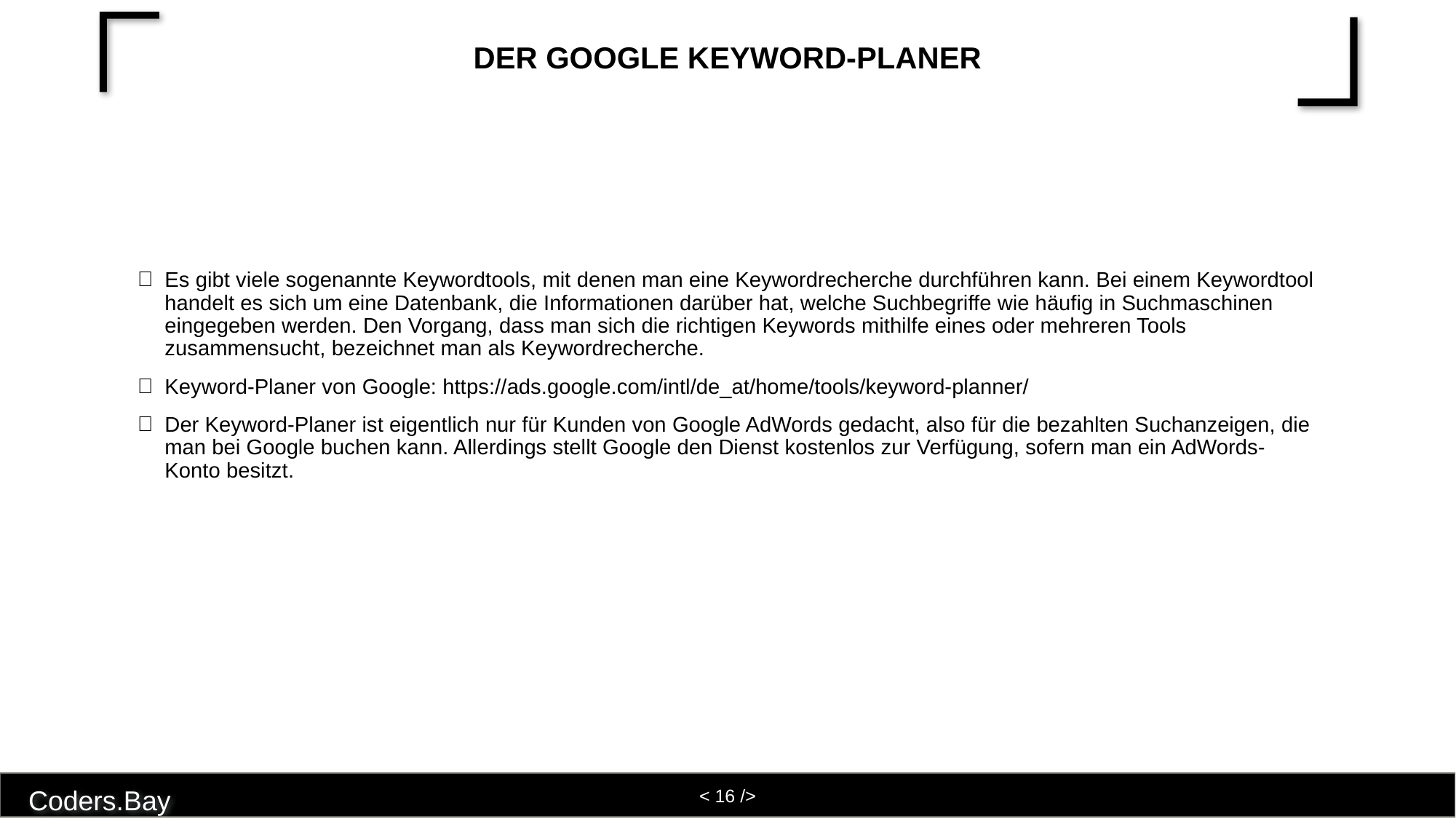

# Der Google Keyword-Planer
Es gibt viele sogenannte Keywordtools, mit denen man eine Keywordrecherche durchführen kann. Bei einem Keywordtool handelt es sich um eine Datenbank, die Informationen darüber hat, welche Suchbegriffe wie häufig in Suchmaschinen eingegeben werden. Den Vorgang, dass man sich die richtigen Keywords mithilfe eines oder mehreren Tools zusammensucht, bezeichnet man als Keywordrecherche.
Keyword-Planer von Google: https://ads.google.com/intl/de_at/home/tools/keyword-planner/
Der Keyword-Planer ist eigentlich nur für Kunden von Google AdWords gedacht, also für die bezahlten Suchanzeigen, die man bei Google buchen kann. Allerdings stellt Google den Dienst kostenlos zur Verfügung, sofern man ein AdWords-Konto besitzt.